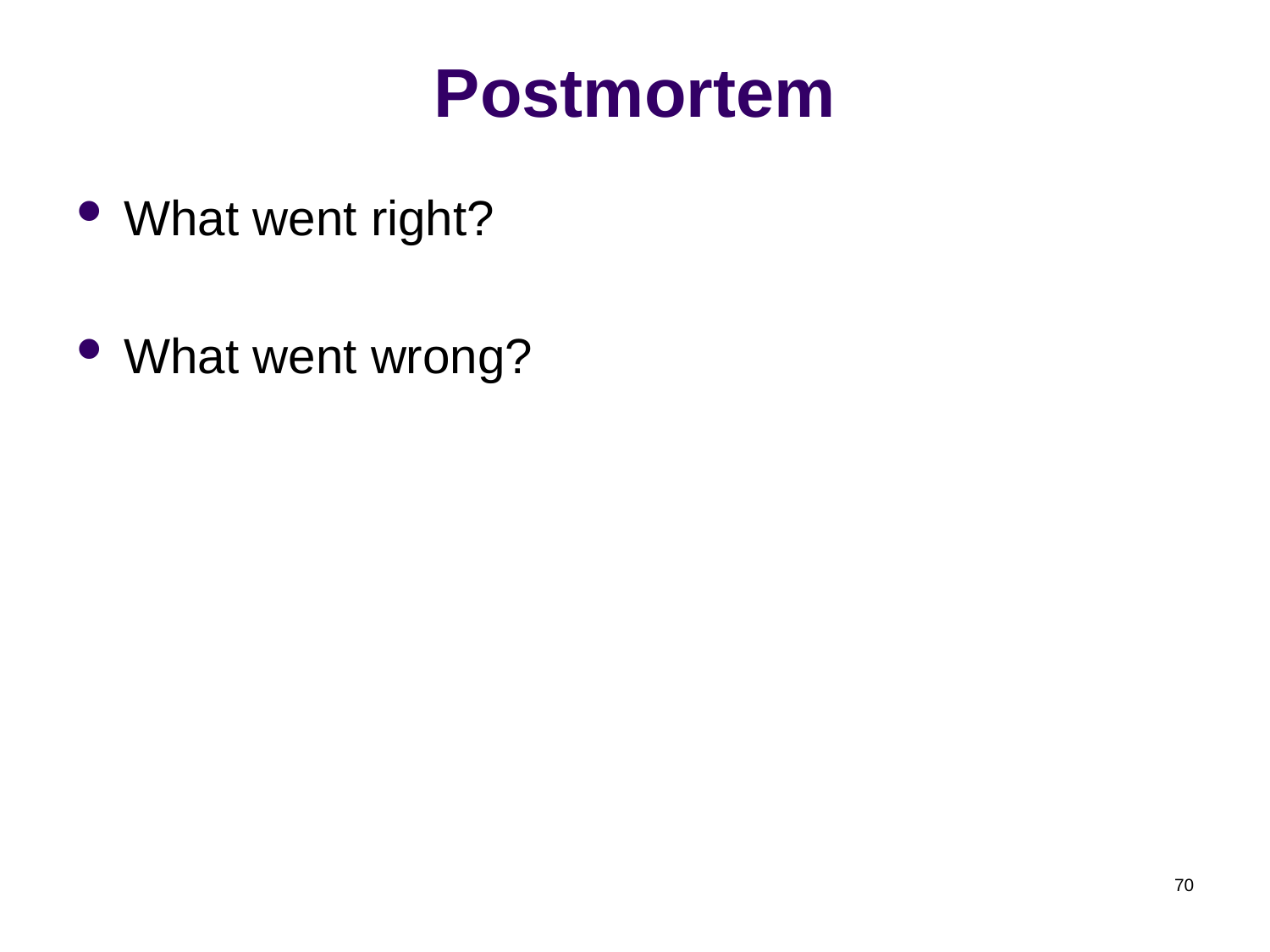

# Postmortem
What went right?

What went wrong?

70